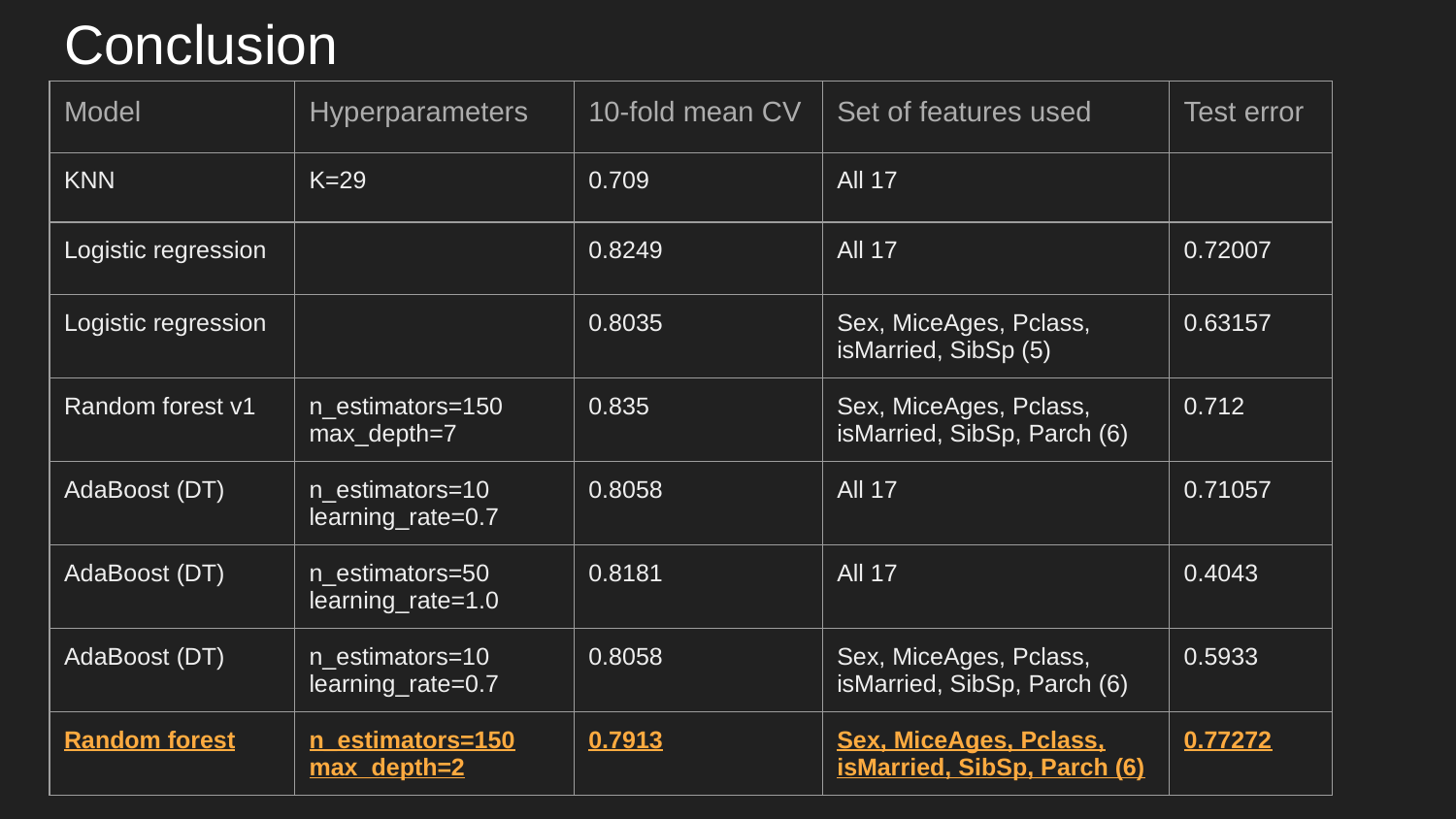

# Conclusion
| Model | Hyperparameters | 10-fold mean CV | Set of features used | Test error |
| --- | --- | --- | --- | --- |
| KNN | K=29 | 0.709 | All 17 |  |
| Logistic regression |  | 0.8249 | All 17 | 0.72007 |
| Logistic regression |  | 0.8035 | Sex, MiceAges, Pclass, isMarried, SibSp (5) | 0.63157 |
| Random forest v1 | n\_estimators=150 max\_depth=7 | 0.835 | Sex, MiceAges, Pclass, isMarried, SibSp, Parch (6) | 0.712 |
| AdaBoost (DT) | n\_estimators=10 learning\_rate=0.7 | 0.8058 | All 17 | 0.71057 |
| AdaBoost (DT) | n\_estimators=50 learning\_rate=1.0 | 0.8181 | All 17 | 0.4043 |
| AdaBoost (DT) | n\_estimators=10 learning\_rate=0.7 | 0.8058 | Sex, MiceAges, Pclass, isMarried, SibSp, Parch (6) | 0.5933 |
| Random forest | n\_estimators=150 max\_depth=2 | 0.7913 | Sex, MiceAges, Pclass, isMarried, SibSp, Parch (6) | 0.77272 |